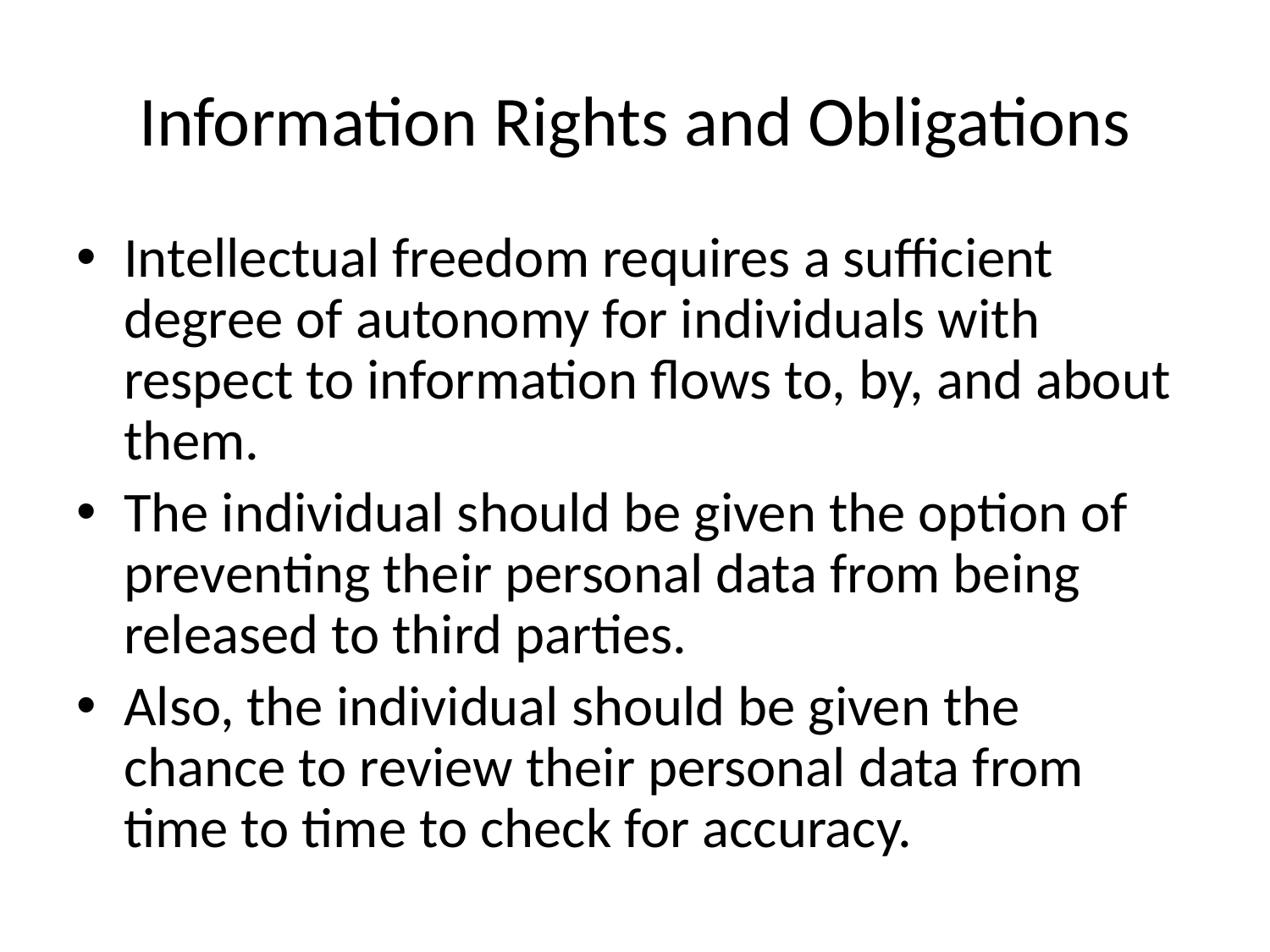

# Information Rights and Obligations
Intellectual freedom requires a sufficient degree of autonomy for individuals with respect to information flows to, by, and about them.
The individual should be given the option of preventing their personal data from being released to third parties.
Also, the individual should be given the chance to review their personal data from time to time to check for accuracy.